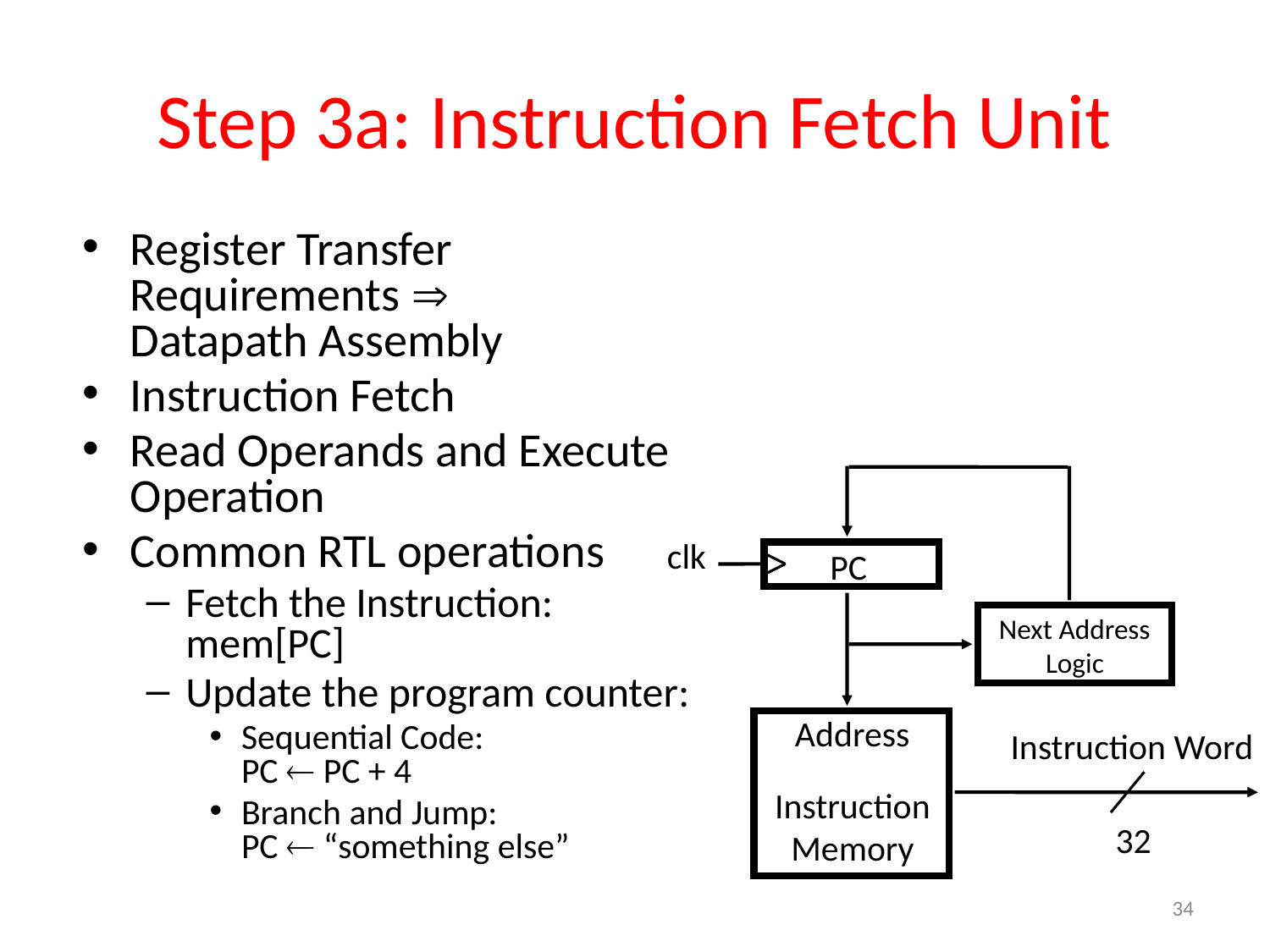

# Step 3a: Instruction Fetch Unit
Register Transfer Requirements ⇒
Datapath Assembly
Instruction Fetch
Read Operands and Execute Operation
Common RTL operations
Fetch the Instruction:
mem[PC]
Update the program counter:
Sequential Code:
PC ← PC + 4
Branch and Jump:
PC ← “something else”

clk
PC

Next Address
Logic

Address

Instruction
Memory
Instruction Word

32
34